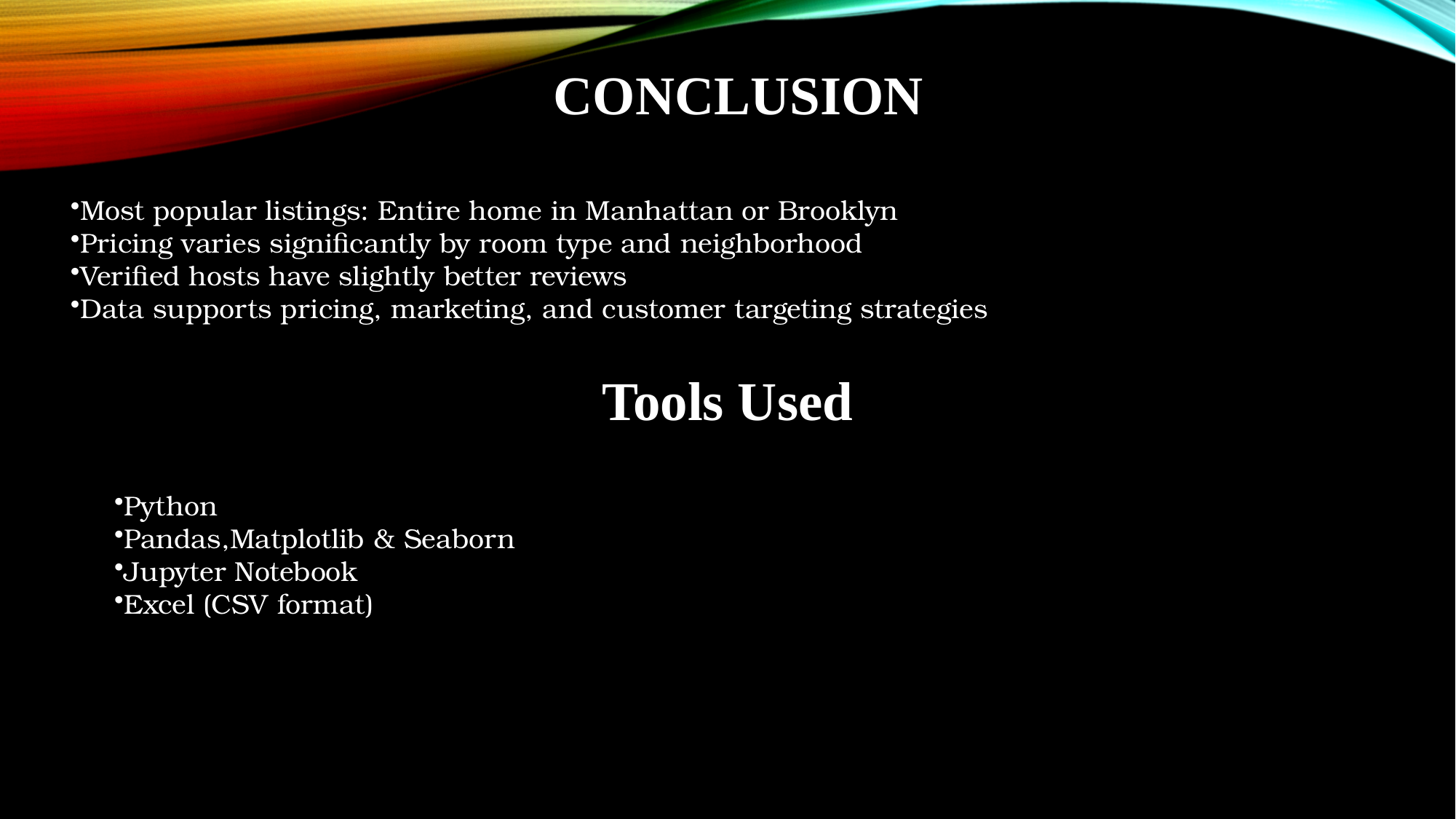

# Conclusion
Most popular listings: Entire home in Manhattan or Brooklyn
Pricing varies significantly by room type and neighborhood
Verified hosts have slightly better reviews
Data supports pricing, marketing, and customer targeting strategies
Tools Used
Python
Pandas,Matplotlib & Seaborn
Jupyter Notebook
Excel (CSV format)